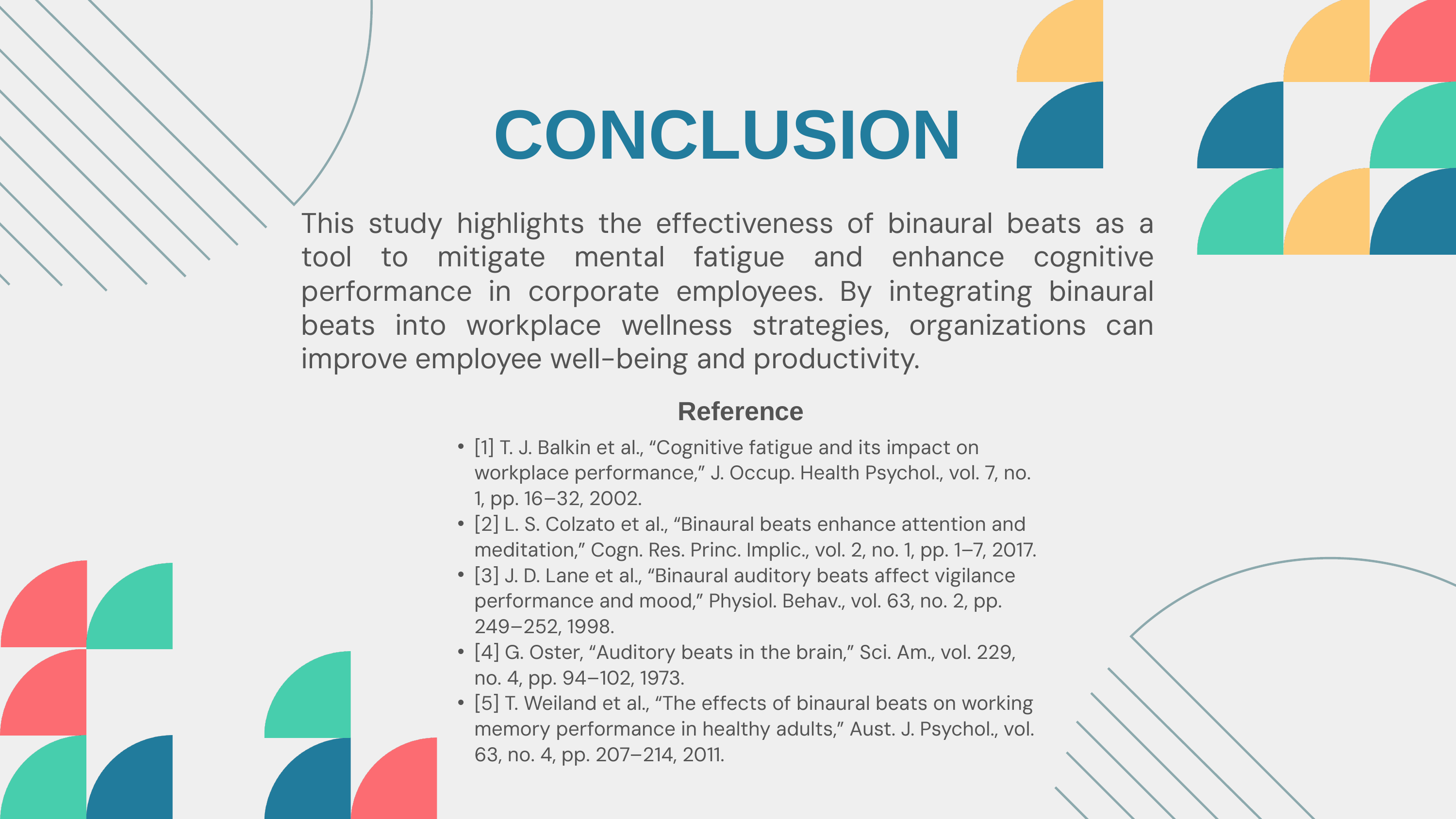

CONCLUSION

This study highlights the effectiveness of binaural beats as a tool to mitigate mental fatigue and enhance cognitive performance in corporate employees. By integrating binaural beats into workplace wellness strategies, organizations can improve employee well-being and productivity.
Reference

[1] T. J. Balkin et al., “Cognitive fatigue and its impact on workplace performance,” J. Occup. Health Psychol., vol. 7, no. 1, pp. 16–32, 2002.
[2] L. S. Colzato et al., “Binaural beats enhance attention and meditation,” Cogn. Res. Princ. Implic., vol. 2, no. 1, pp. 1–7, 2017.
[3] J. D. Lane et al., “Binaural auditory beats affect vigilance performance and mood,” Physiol. Behav., vol. 63, no. 2, pp. 249–252, 1998.
[4] G. Oster, “Auditory beats in the brain,” Sci. Am., vol. 229, no. 4, pp. 94–102, 1973.
[5] T. Weiland et al., “The effects of binaural beats on working memory performance in healthy adults,” Aust. J. Psychol., vol. 63, no. 4, pp. 207–214, 2011.